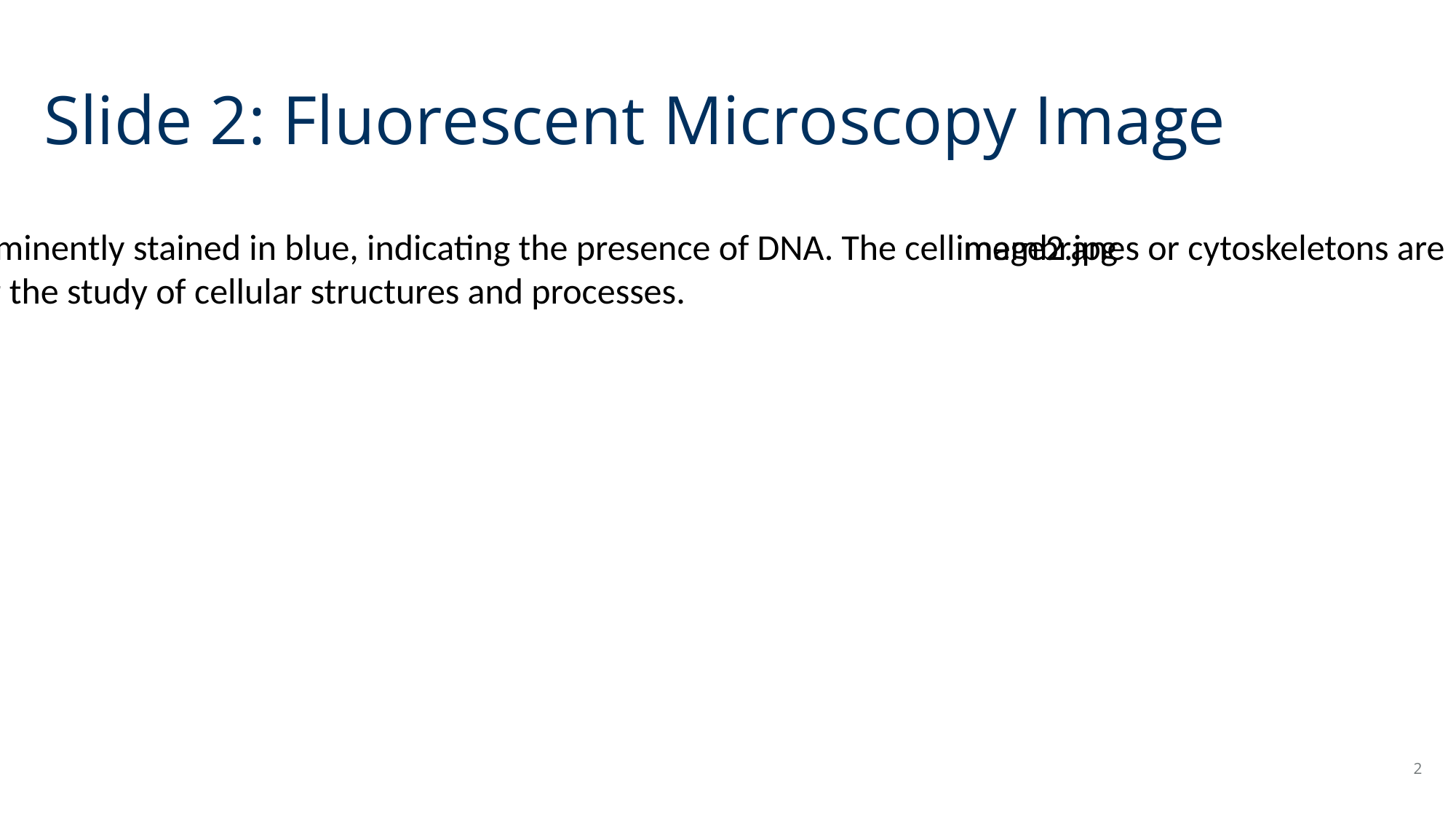

# Slide 2: Fluorescent Microscopy Image
This image is a fluorescent microscopy image showing cells with detailed staining. The nuclei of the cells are prominently stained in blue, indicating the presence of DNA. The cell membranes or cytoskeletons are highlighted in green, while punctate red staining can be seen, possibly indicating specific proteins or organelles like mitochondria. The image provides vivid visual contrast, allowing for the study of cellular structures and processes.
image2.jpg